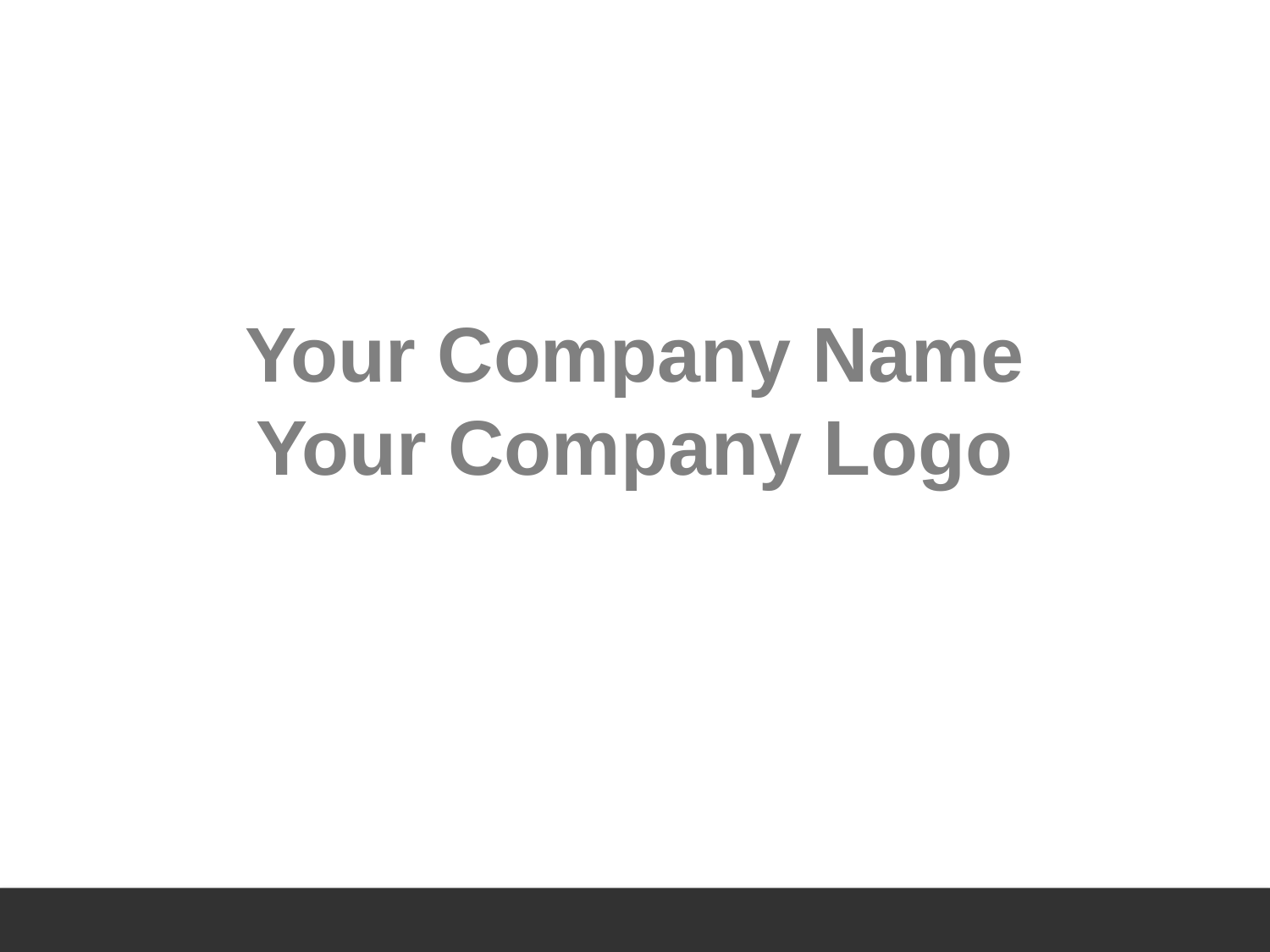

# Your Company Name Your Company Logo